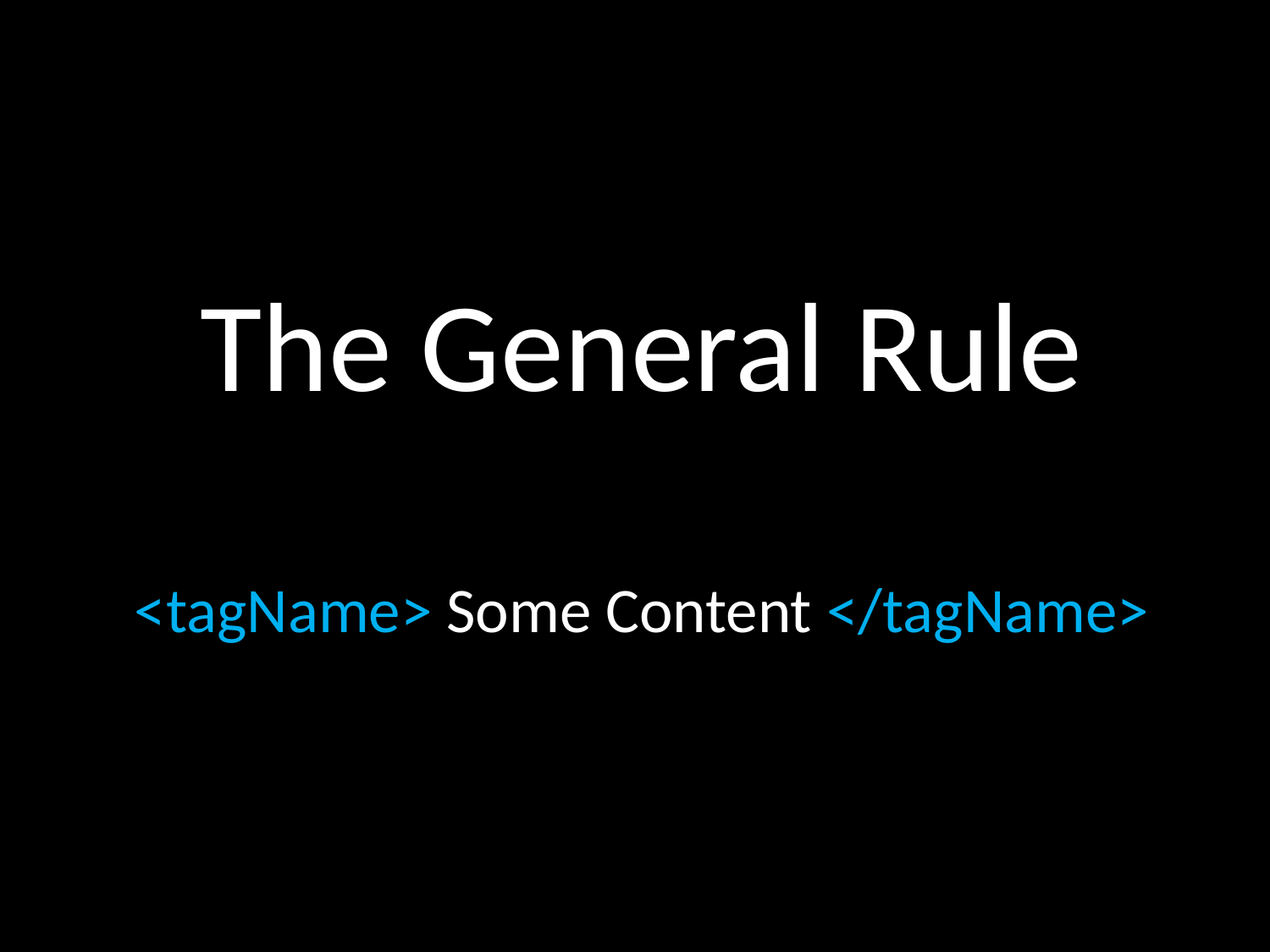

The General Rule

<tagName> Some Content </tagName>